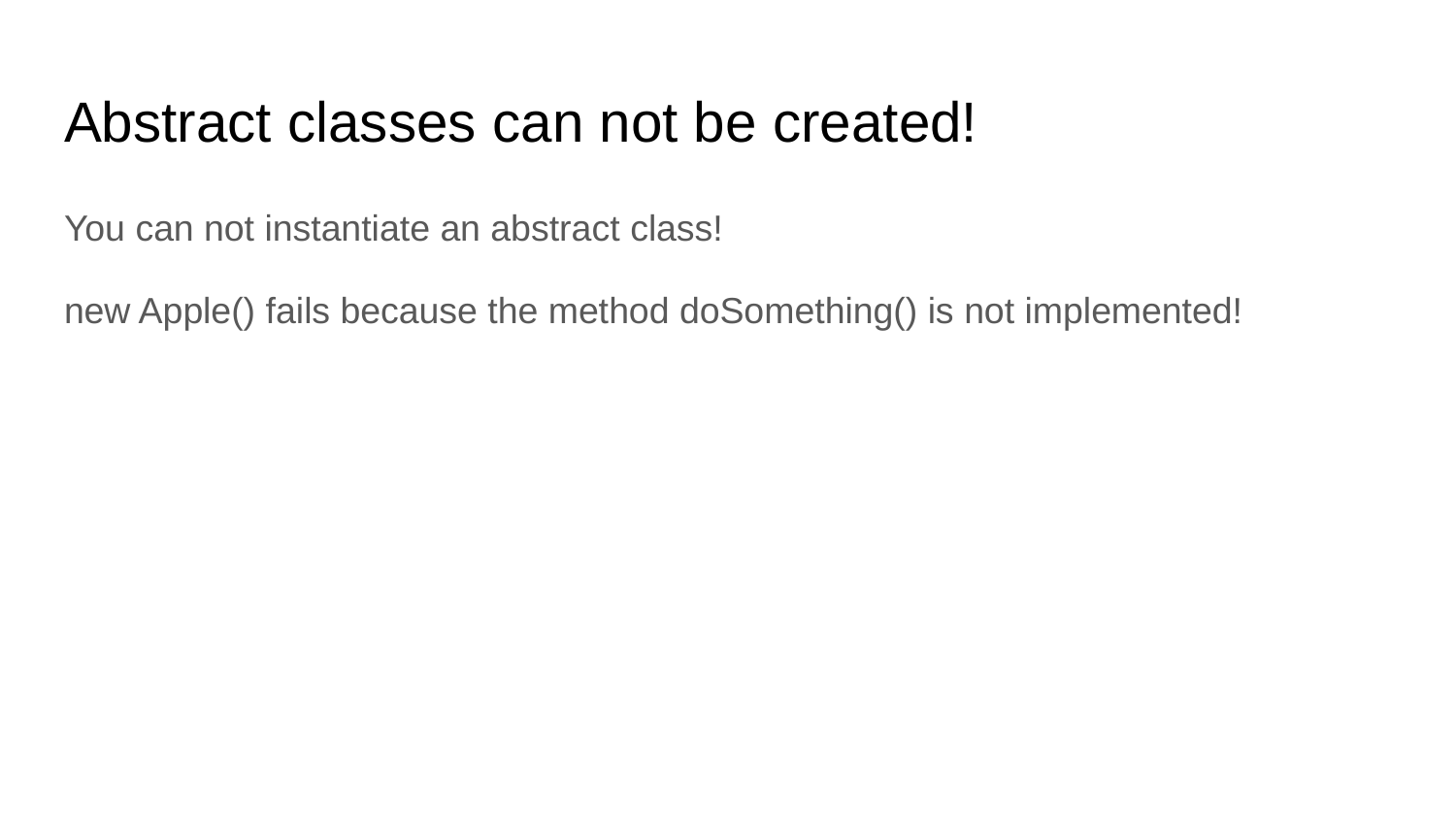

# Abstract classes can not be created!
You can not instantiate an abstract class!
new Apple() fails because the method doSomething() is not implemented!